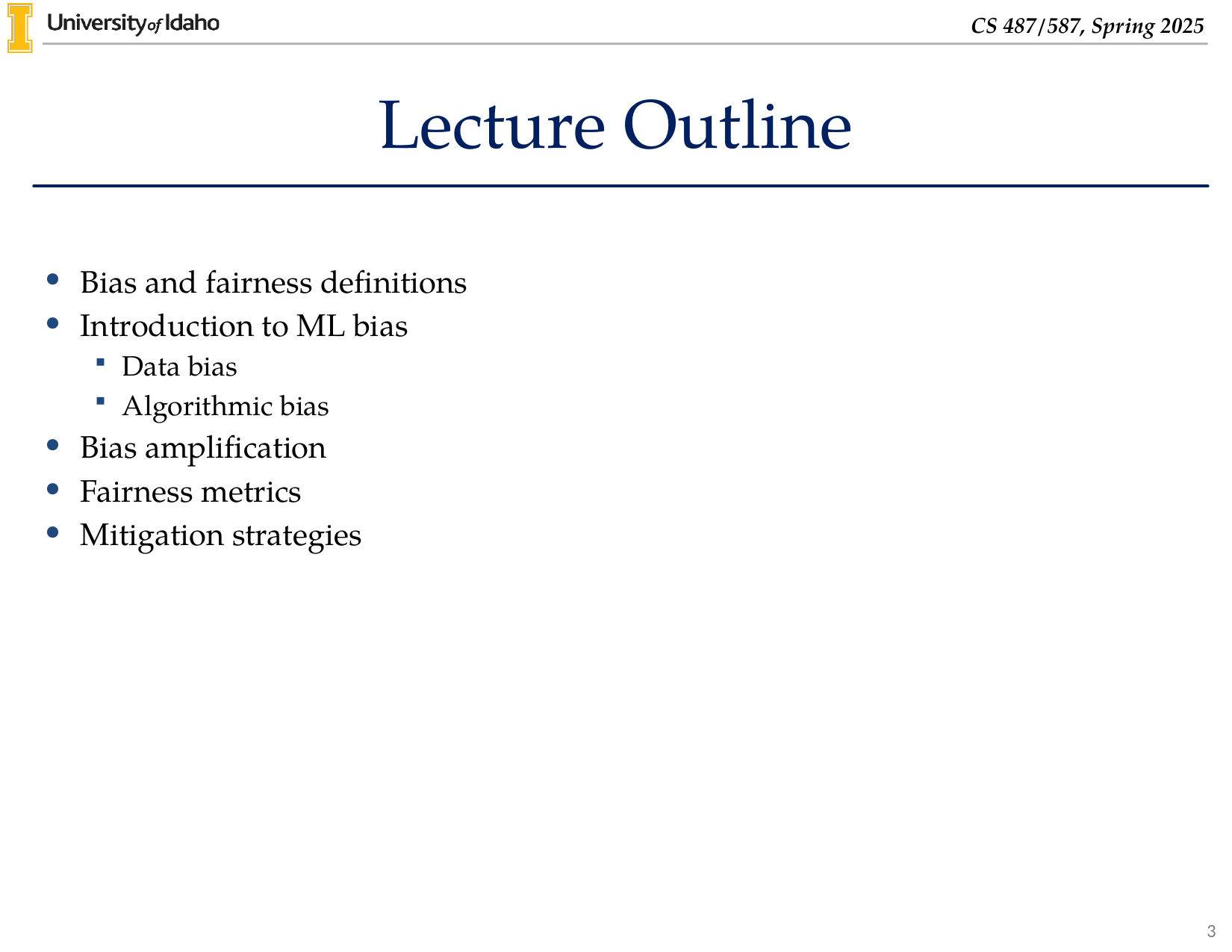

# Lecture Outline
Bias and fairness definitions
Introduction to ML bias
Data bias
Algorithmic bias
Bias amplification
Fairness metrics
Mitigation strategies